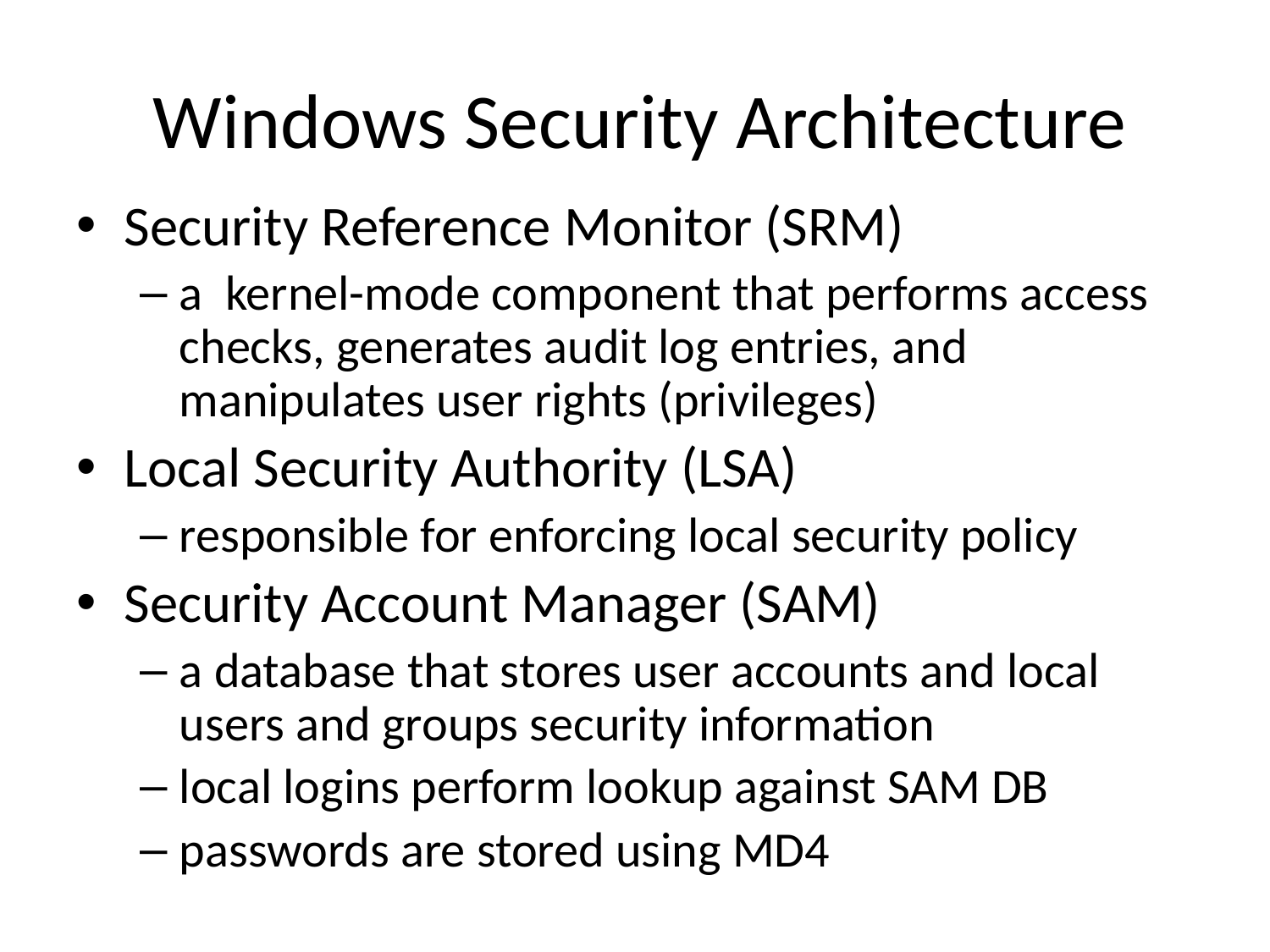

# Windows Security Architecture
Security Reference Monitor (SRM)
a  kernel-mode component that performs access checks, generates audit log entries, and manipulates user rights (privileges)
Local Security Authority (LSA)
responsible for enforcing local security policy
Security Account Manager (SAM)
a database that stores user accounts and local users and groups security information
local logins perform lookup against SAM DB
passwords are stored using MD4